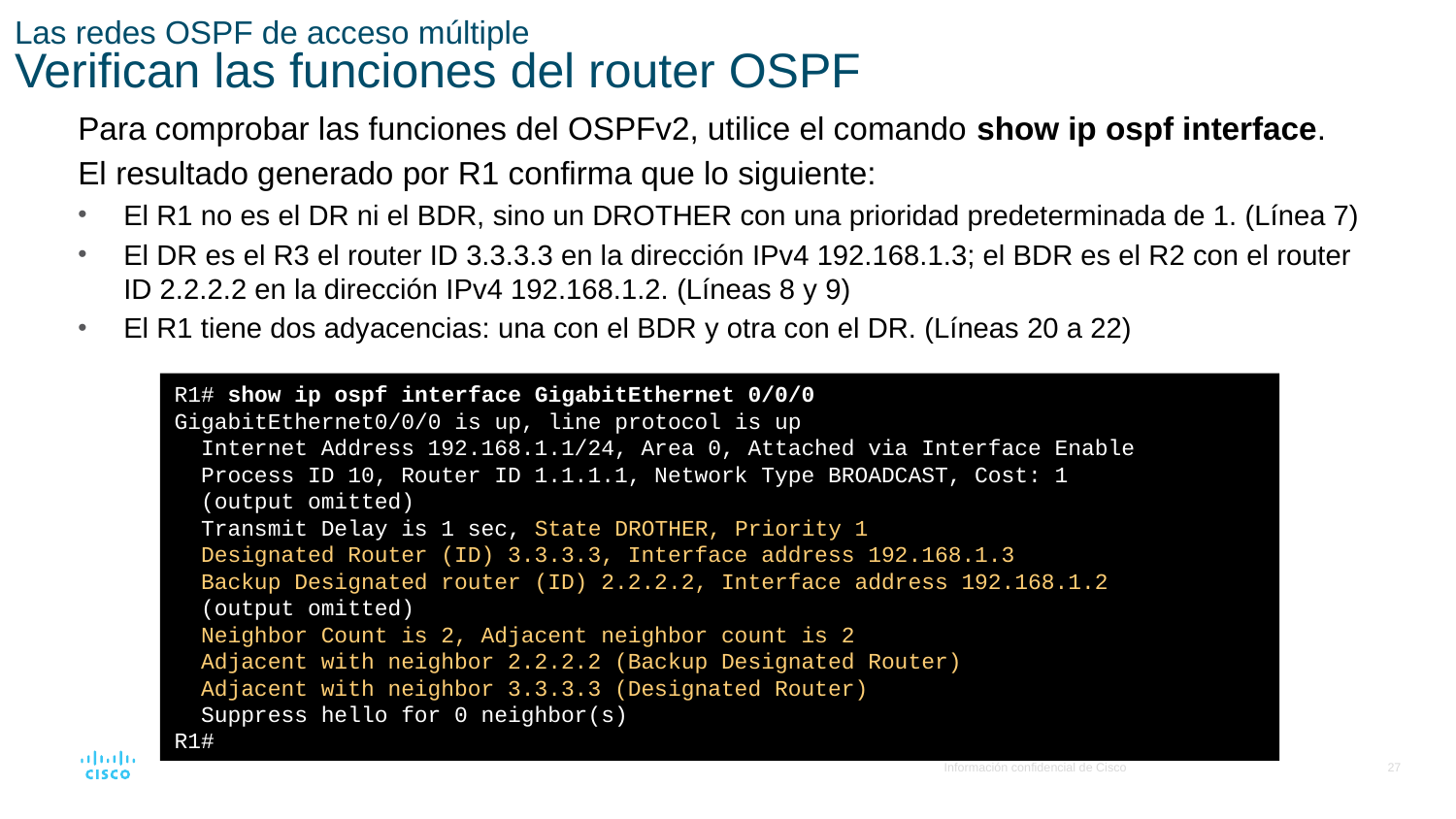

# Las redes OSPF de acceso múltiple Verifican las funciones del router OSPF
Para comprobar las funciones del OSPFv2, utilice el comando show ip ospf interface.
El resultado generado por R1 confirma que lo siguiente:
El R1 no es el DR ni el BDR, sino un DROTHER con una prioridad predeterminada de 1. (Línea 7)
El DR es el R3 el router ID 3.3.3.3 en la dirección IPv4 192.168.1.3; el BDR es el R2 con el router ID 2.2.2.2 en la dirección IPv4 192.168.1.2. (Líneas 8 y 9)
El R1 tiene dos adyacencias: una con el BDR y otra con el DR. (Líneas 20 a 22)
R1# show ip ospf interface GigabitEthernet 0/0/0
GigabitEthernet0/0/0 is up, line protocol is up
  Internet Address 192.168.1.1/24, Area 0, Attached via Interface Enable
  Process ID 10, Router ID 1.1.1.1, Network Type BROADCAST, Cost: 1
  (output omitted)
  Transmit Delay is 1 sec, State DROTHER, Priority 1
  Designated Router (ID) 3.3.3.3, Interface address 192.168.1.3
  Backup Designated router (ID) 2.2.2.2, Interface address 192.168.1.2
  (output omitted)
  Neighbor Count is 2, Adjacent neighbor count is 2
  Adjacent with neighbor 2.2.2.2 (Backup Designated Router)
  Adjacent with neighbor 3.3.3.3 (Designated Router)
  Suppress hello for 0 neighbor(s)
R1#